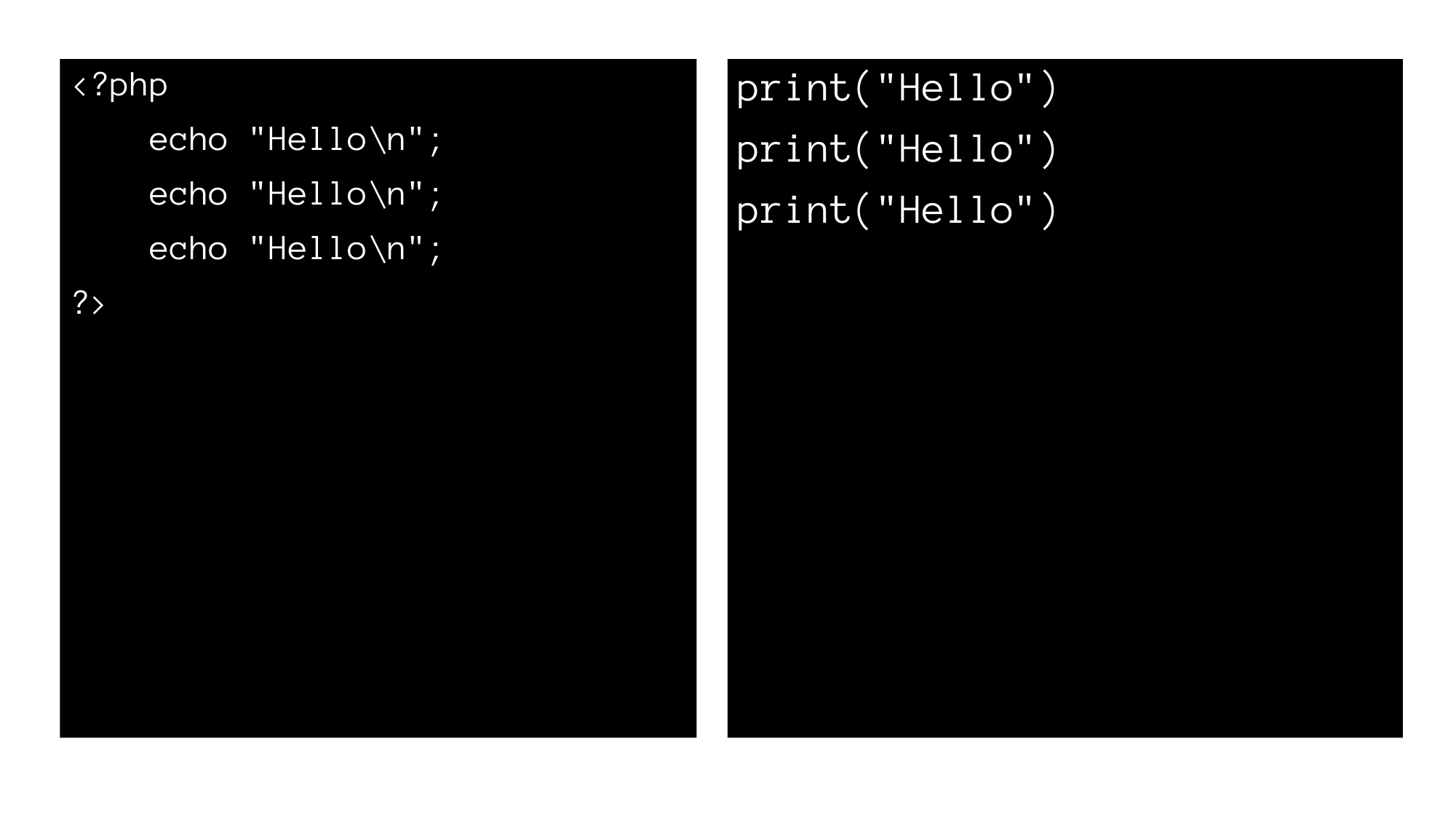

<?php
    echo "Hello\n";
    echo "Hello\n";
    echo "Hello\n";
?>
print("Hello")
print("Hello")
print("Hello")